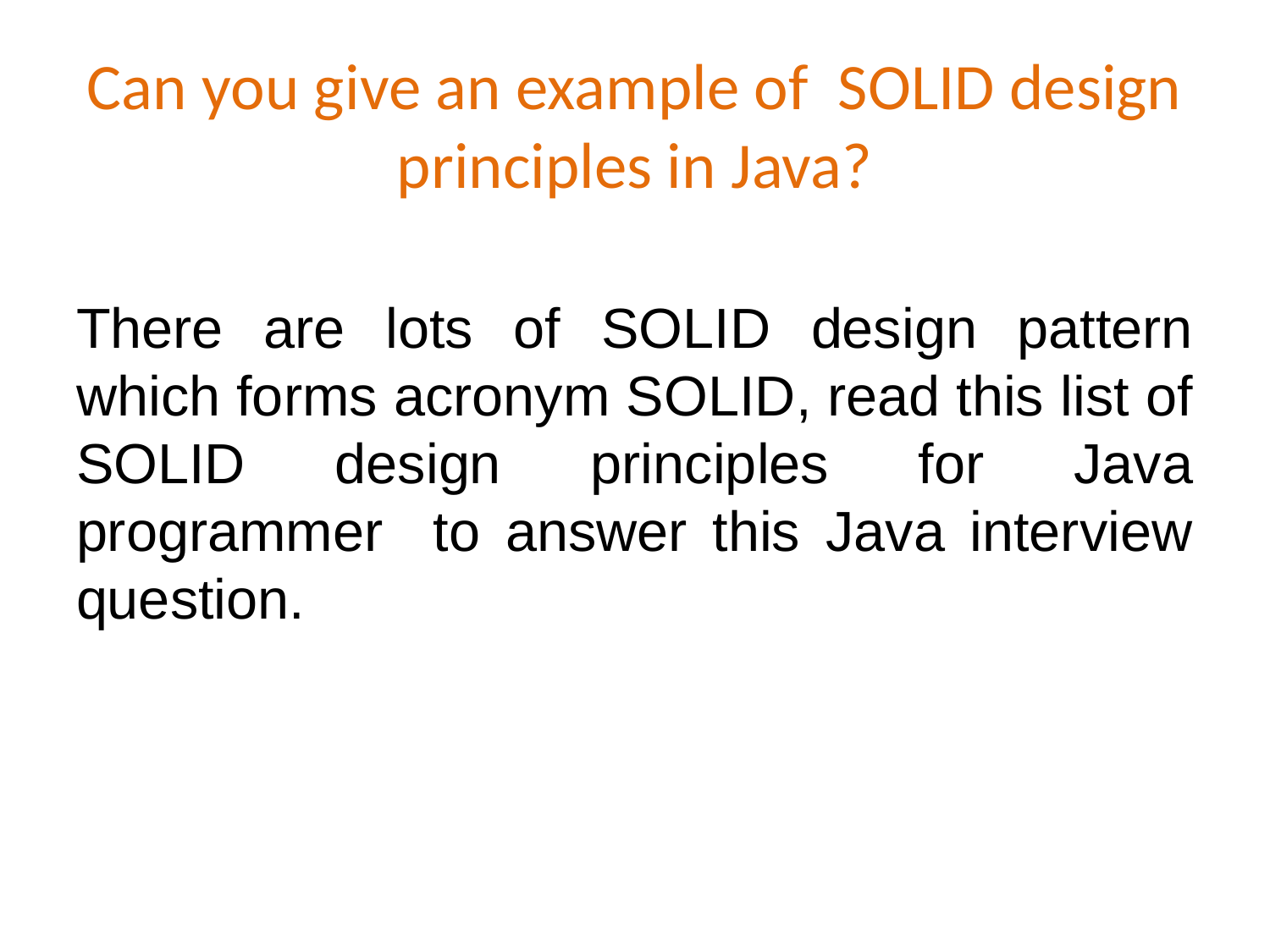

# Can you give an example of  SOLID design principles in Java?
There are lots of SOLID design pattern which forms acronym SOLID, read this list of SOLID design principles for Java programmer  to answer this Java interview question.